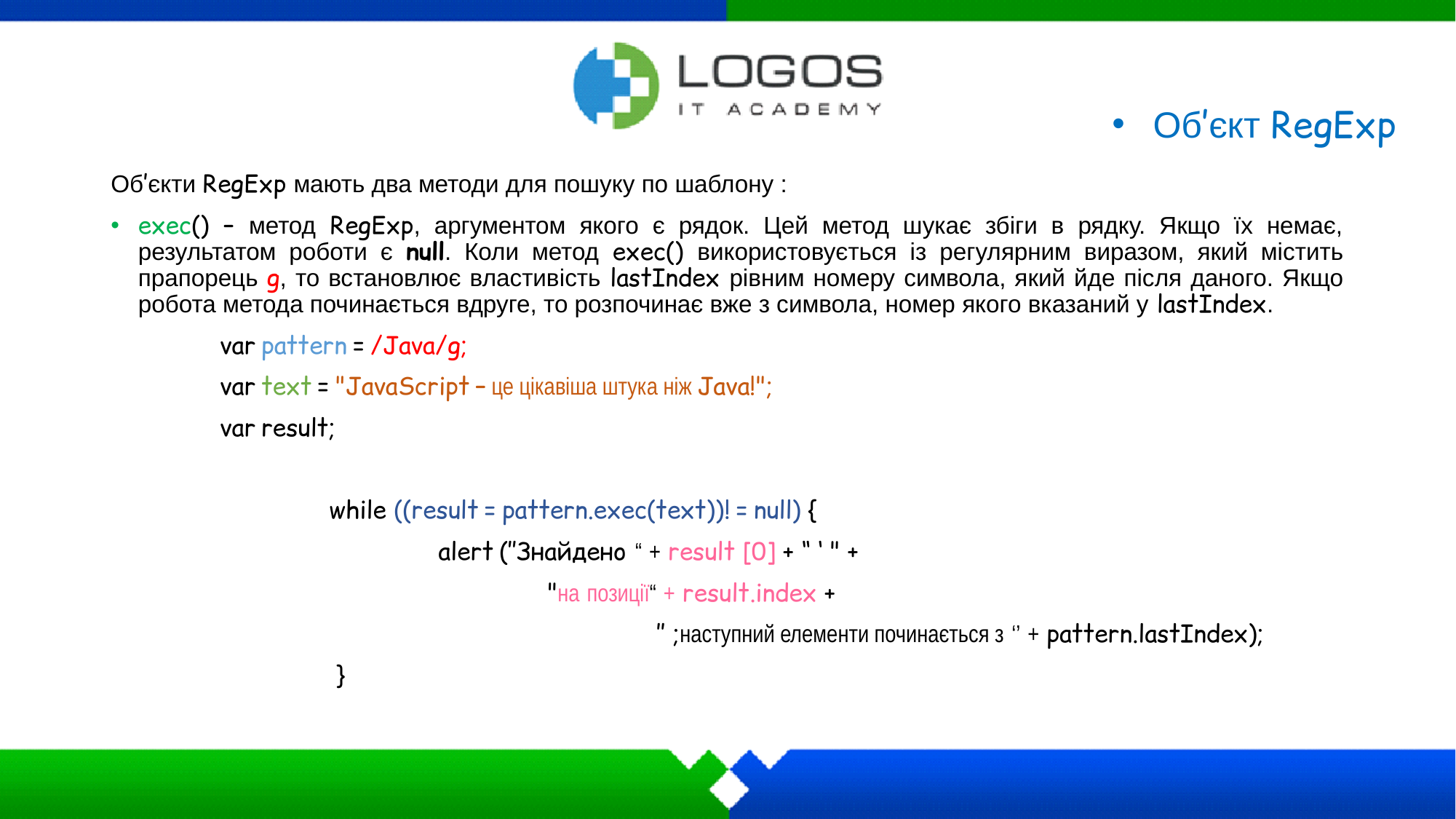

Об’єкт RegExp
Об’єкти RegExp мають два методи для пошуку по шаблону :
exec() – метод RegExp, аргументом якого є рядок. Цей метод шукає збіги в рядку. Якщо їх немає, результатом роботи є null. Коли метод exec() використовується із регулярним виразом, який містить прапорець g, то встановлює властивість lastIndex рівним номеру символа, який йде після даного. Якщо робота метода починається вдруге, то розпочинає вже з символа, номер якого вказаний у lastIndex.
	var­ pattern ­=­ /Java/g;
	var ­text ­= ­"Ja­va­Script­ – ­це цікавіша штука ніж­ Java!";
	var­ result;

		while ((result­ =­ pattern.exec(text))­! =­ null) ­{ ­­­­
			alert (’’Знайдено­ “ ­+ ­result [0] ­+ ­“ ‘ "­ +
 				­­­"­на ­по­зи­ції­“ ­+ ­result.index­ + ­­­­­­­­­­
					’’ ;­наступний елементи починається з ‘’ ­+ ­pattern.lastIndex);
                               }